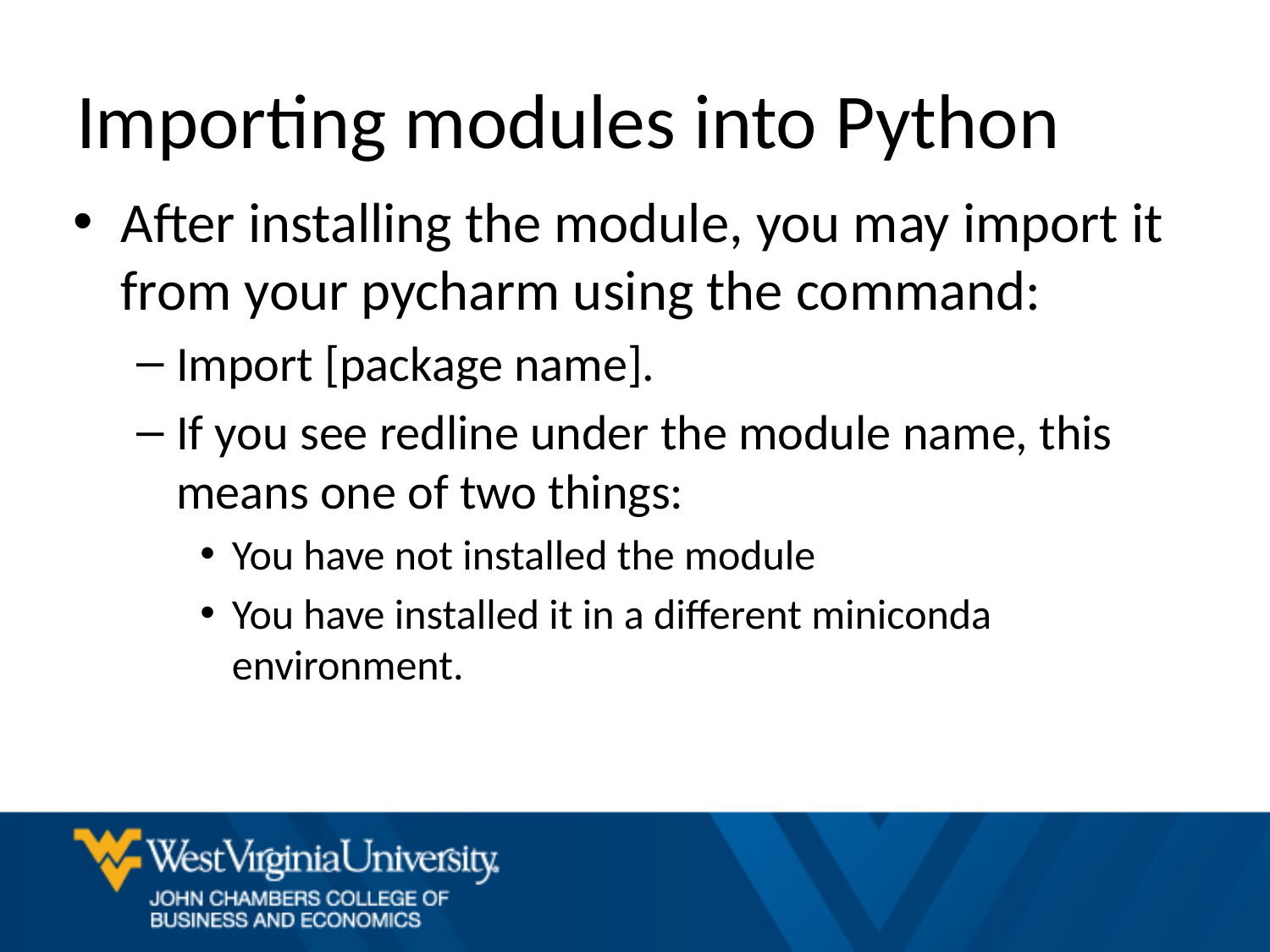

# Importing modules into Python
After installing the module, you may import it from your pycharm using the command:
Import [package name].
If you see redline under the module name, this means one of two things:
You have not installed the module
You have installed it in a different miniconda environment.